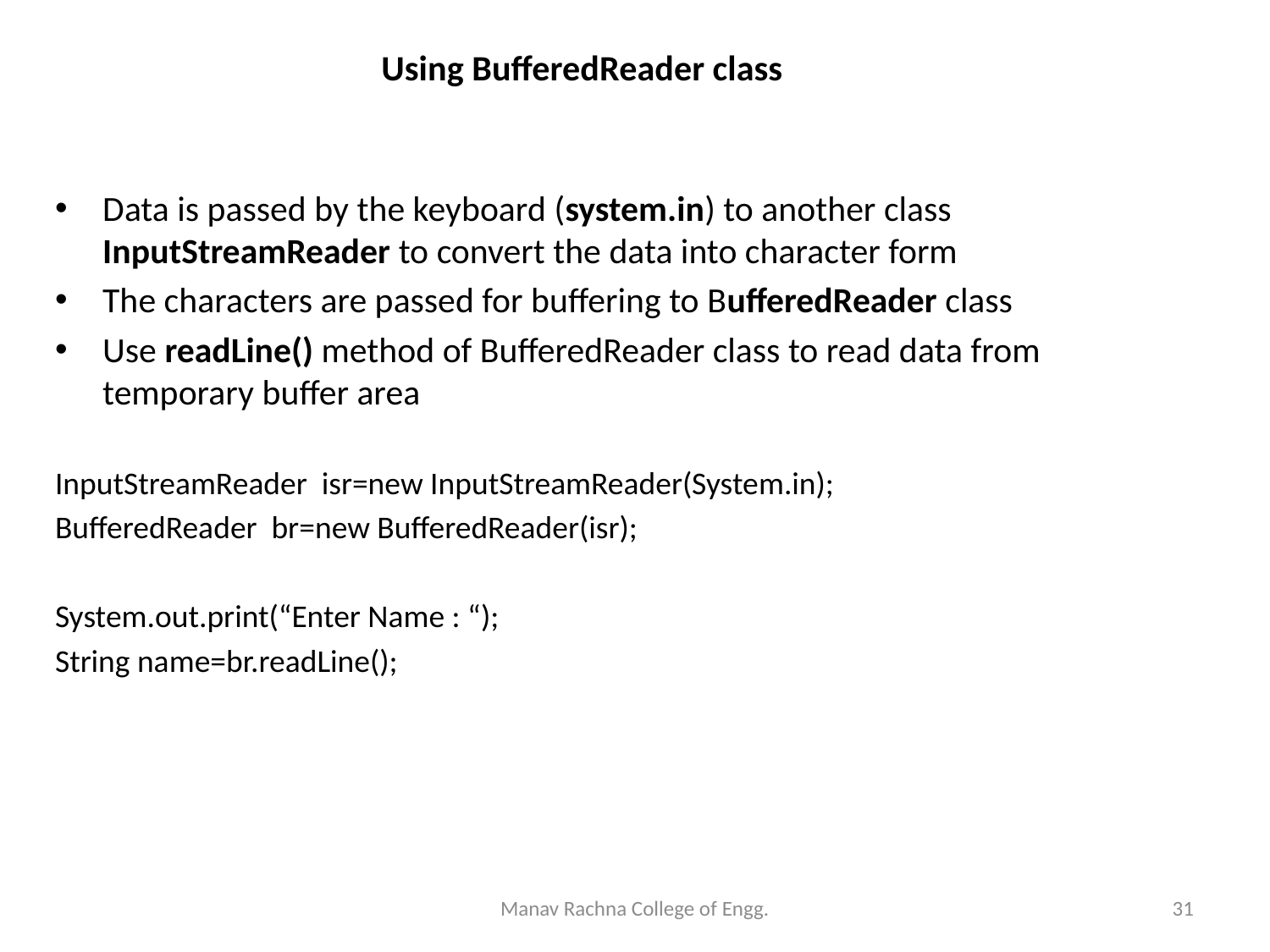

# Using BufferedReader class
Data is passed by the keyboard (system.in) to another class InputStreamReader to convert the data into character form
The characters are passed for buffering to BufferedReader class
Use readLine() method of BufferedReader class to read data from temporary buffer area

InputStreamReader  isr=new InputStreamReader(System.in);
BufferedReader  br=new BufferedReader(isr);

System.out.print(“Enter Name : “);
String name=br.readLine();

31
Manav Rachna College of Engg.